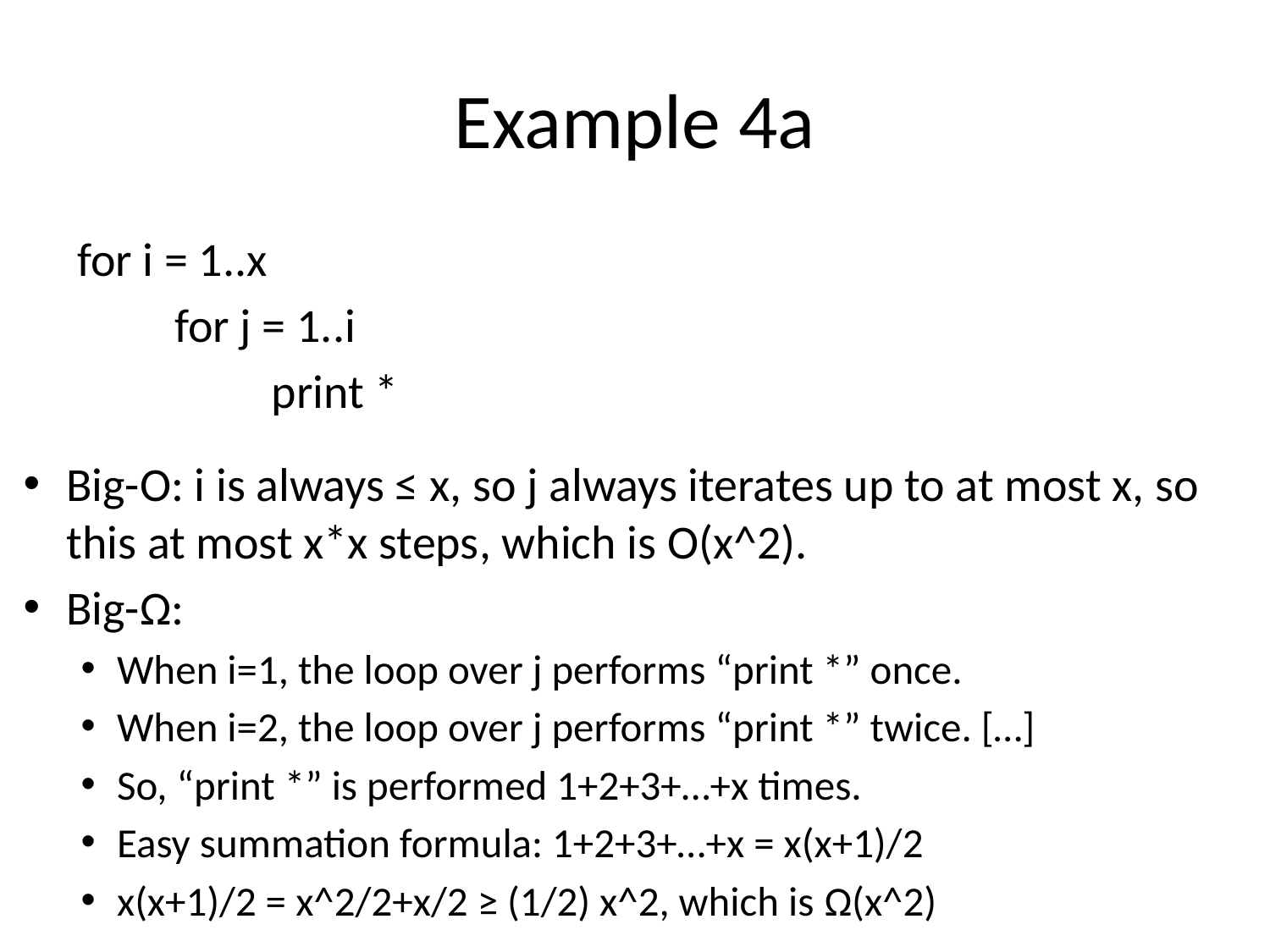

# Example 4a
     for i = 1..x
              for j = 1..i
                       print *

Big-O: i is always ≤ x, so j always iterates up to at most x, so this at most x*x steps, which is O(x^2).
Big-Ω:
When i=1, the loop over j performs “print *” once.
When i=2, the loop over j performs “print *” twice. […]
So, “print *” is performed 1+2+3+…+x times.
Easy summation formula: 1+2+3+…+x = x(x+1)/2
x(x+1)/2 = x^2/2+x/2 ≥ (1/2) x^2, which is Ω(x^2)